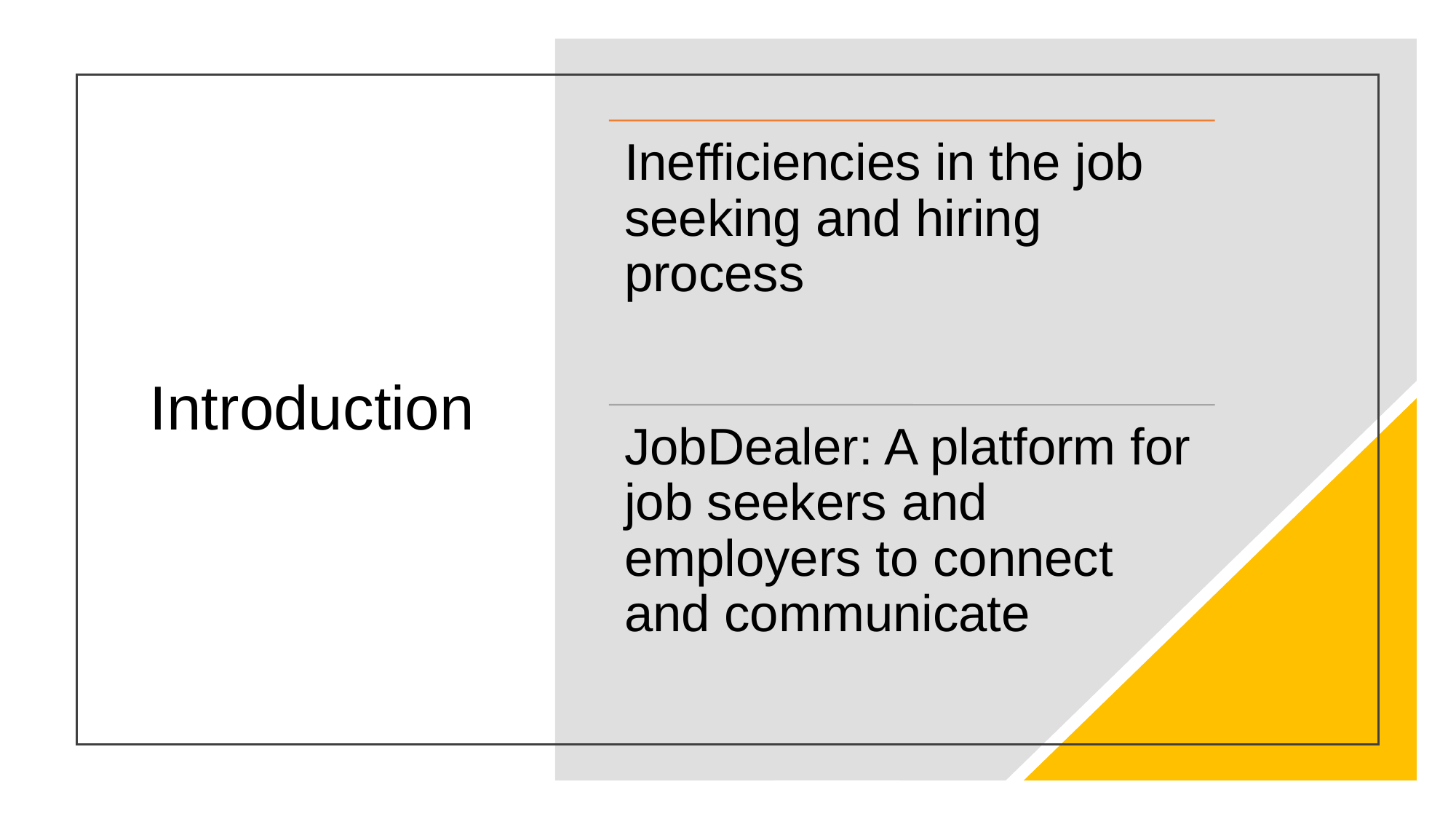

Inefficiencies in the job seeking and hiring process
JobDealer: A platform for job seekers and employers to connect and communicate
# Introduction